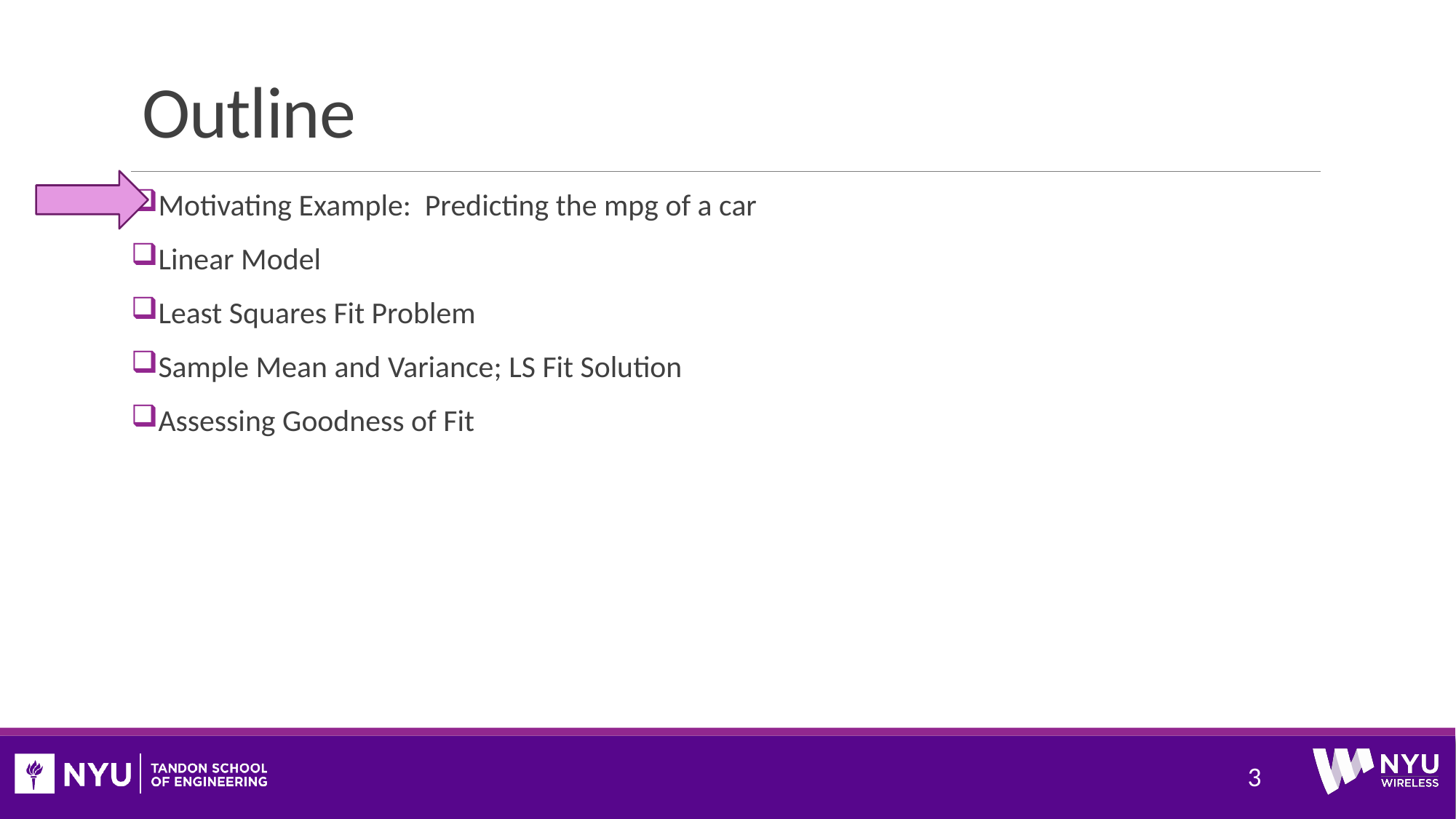

# Outline

Motivating Example:  Predicting the mpg of a car
Linear Model
Least Squares Fit Problem
Sample Mean and Variance; LS Fit Solution
Assessing Goodness of Fit
3